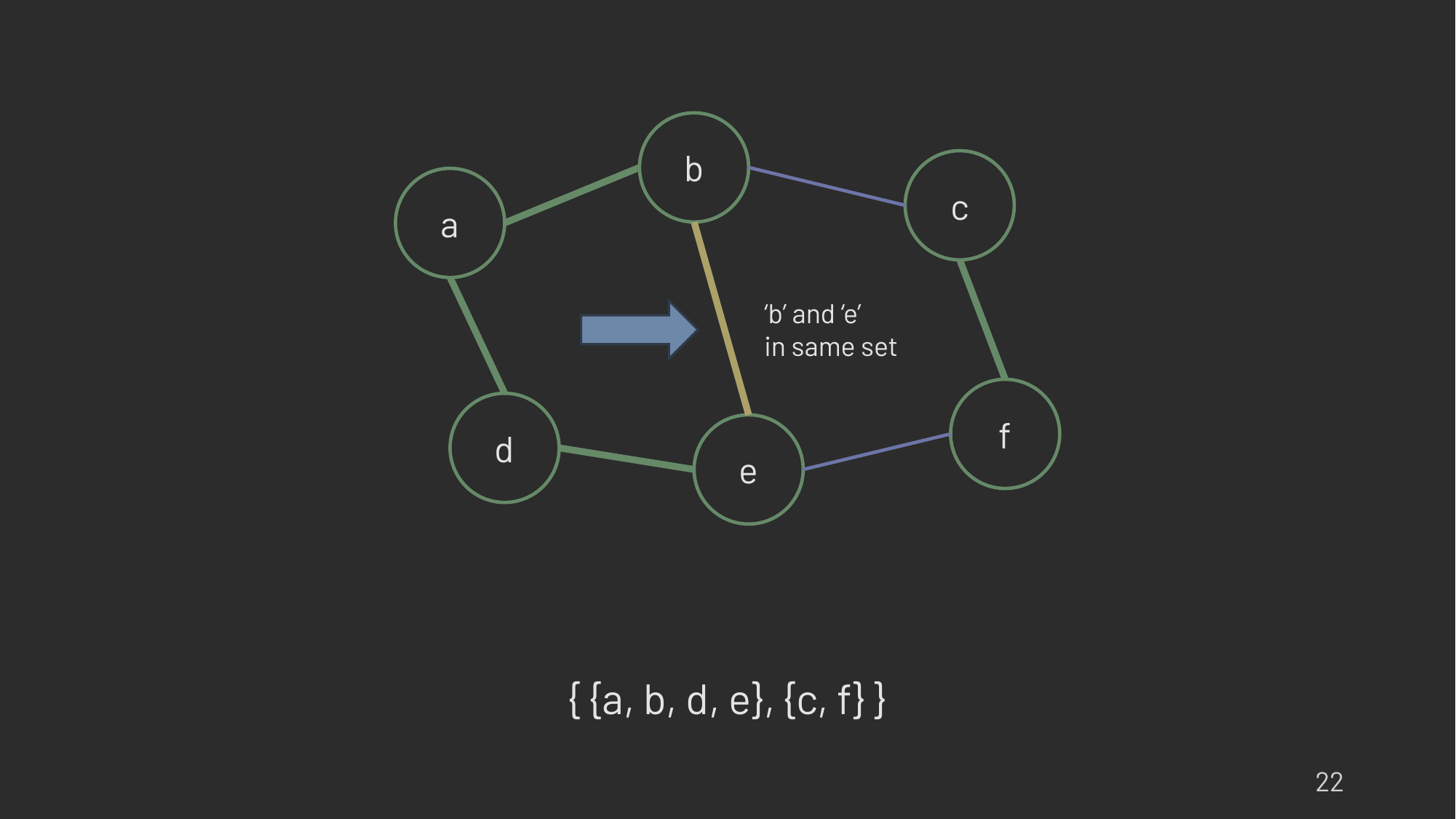

b
c
a
f
d
e

‘b’ and ‘e’
in same set
{ {a, b, d, e}, {c, f} }
22